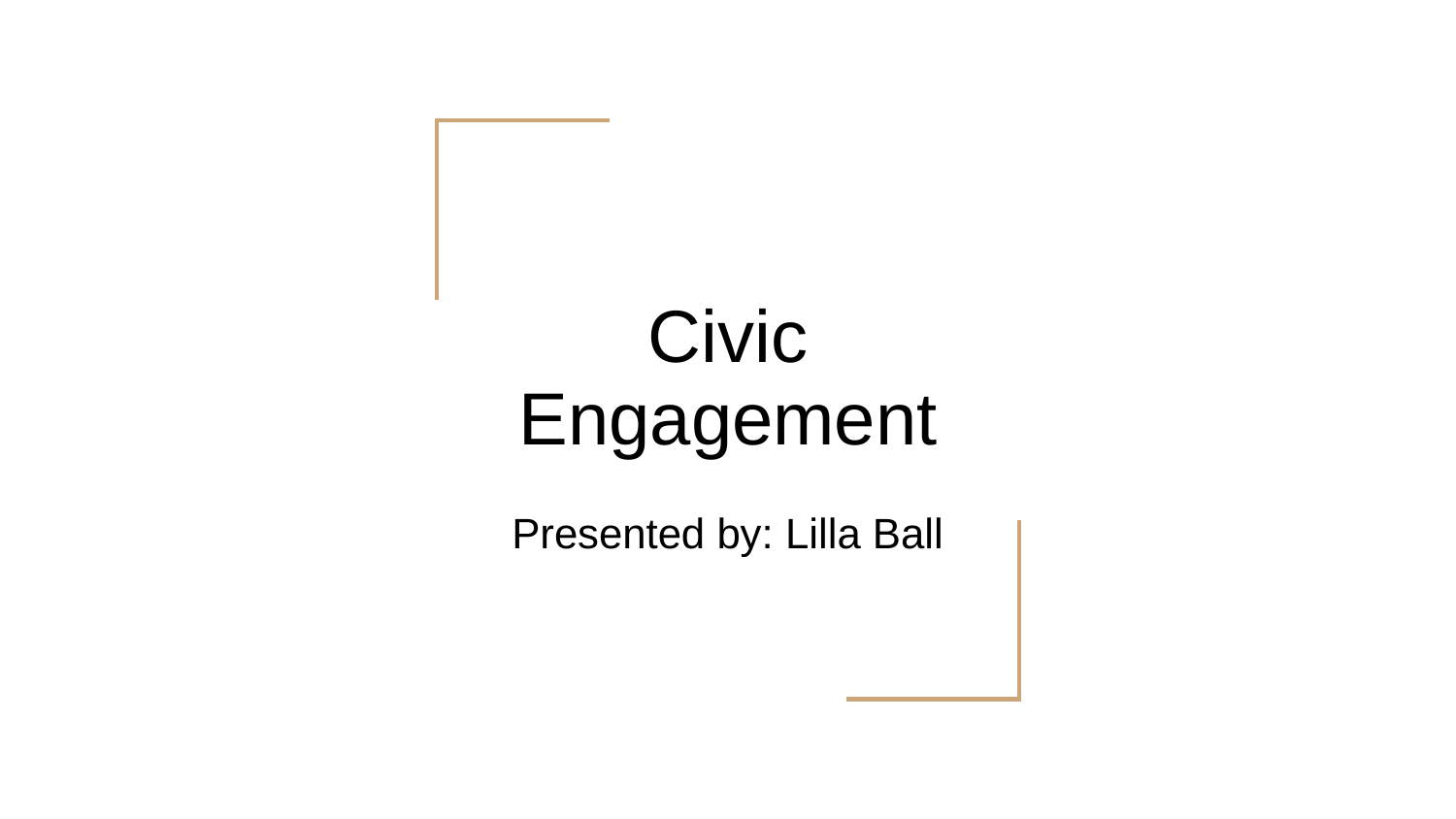

# Civic Engagement
Presented by: Lilla Ball